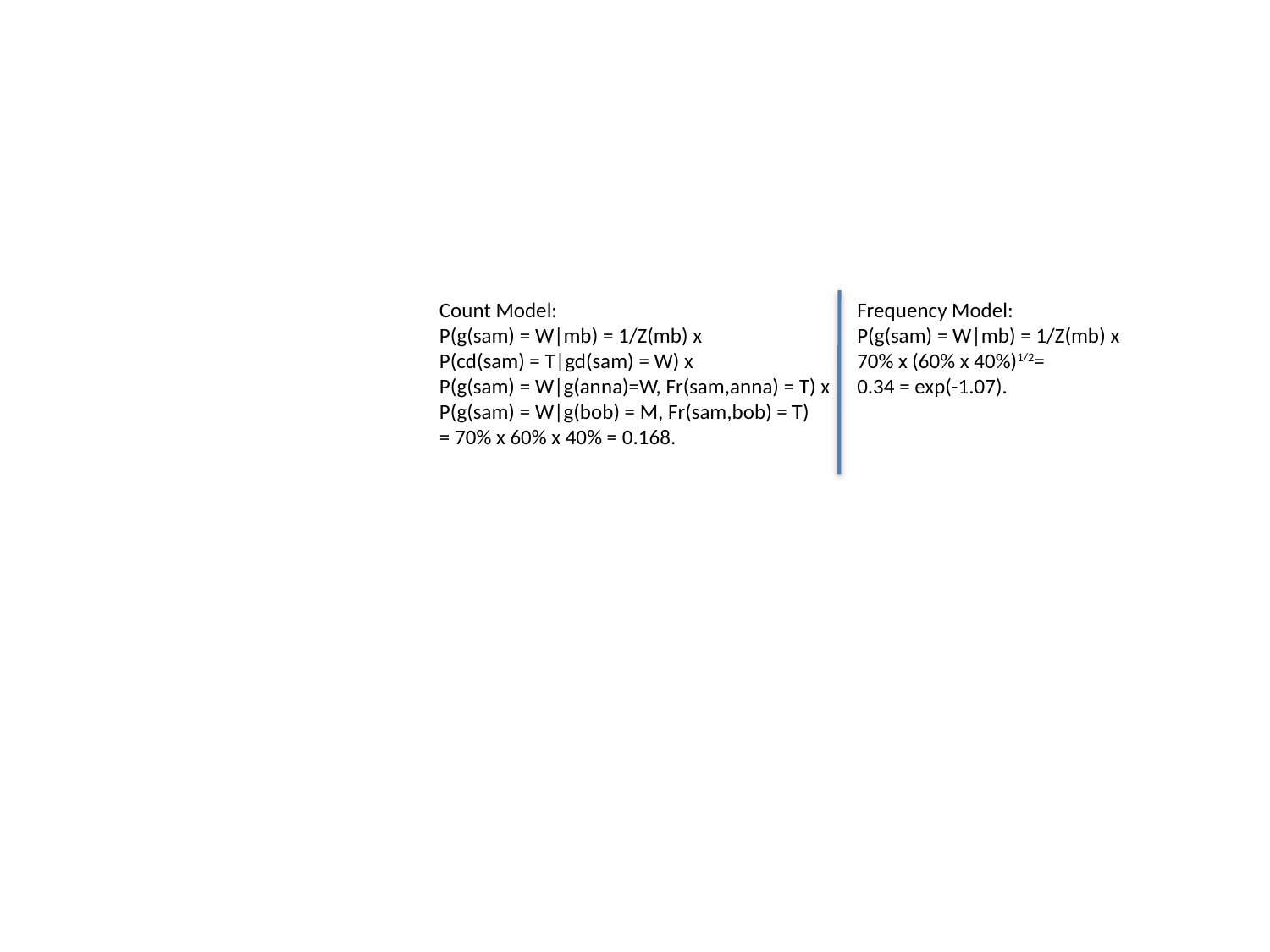

Count Model:
P(g(sam) = W|mb) = 1/Z(mb) x
P(cd(sam) = T|gd(sam) = W) x
P(g(sam) = W|g(anna)=W, Fr(sam,anna) = T) x
P(g(sam) = W|g(bob) = M, Fr(sam,bob) = T)
= 70% x 60% x 40% = 0.168.

Frequency Model:
P(g(sam) = W|mb) = 1/Z(mb) x
70% x (60% x 40%)1/2=
0.34 = exp(-1.07).